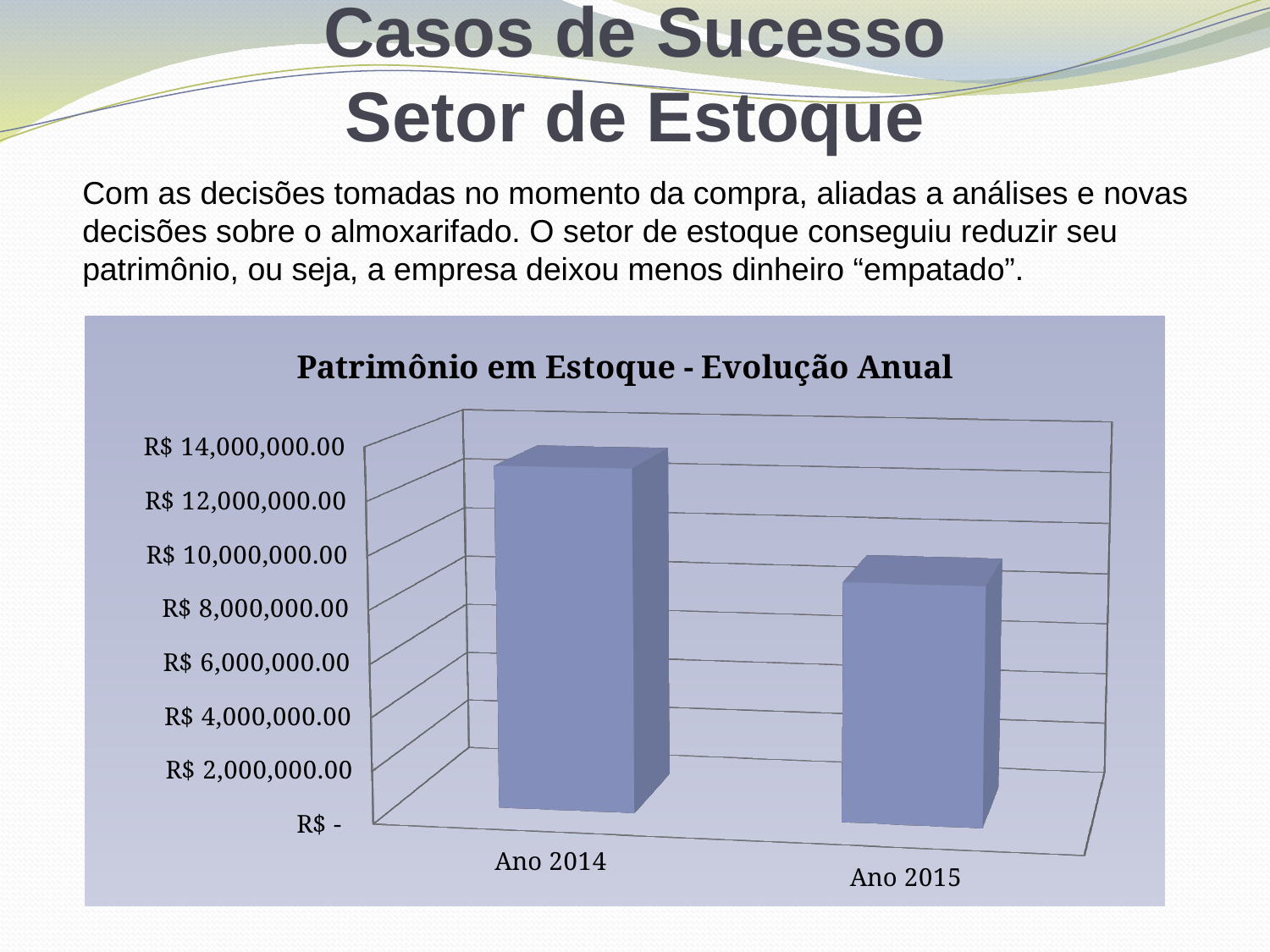

# Casos de Sucesso Setor de Estoque
Com as decisões tomadas no momento da compra, aliadas a análises e novas decisões sobre o almoxarifado. O setor de estoque conseguiu reduzir seu patrimônio, ou seja, a empresa deixou menos dinheiro “empatado”.

[unsupported chart]